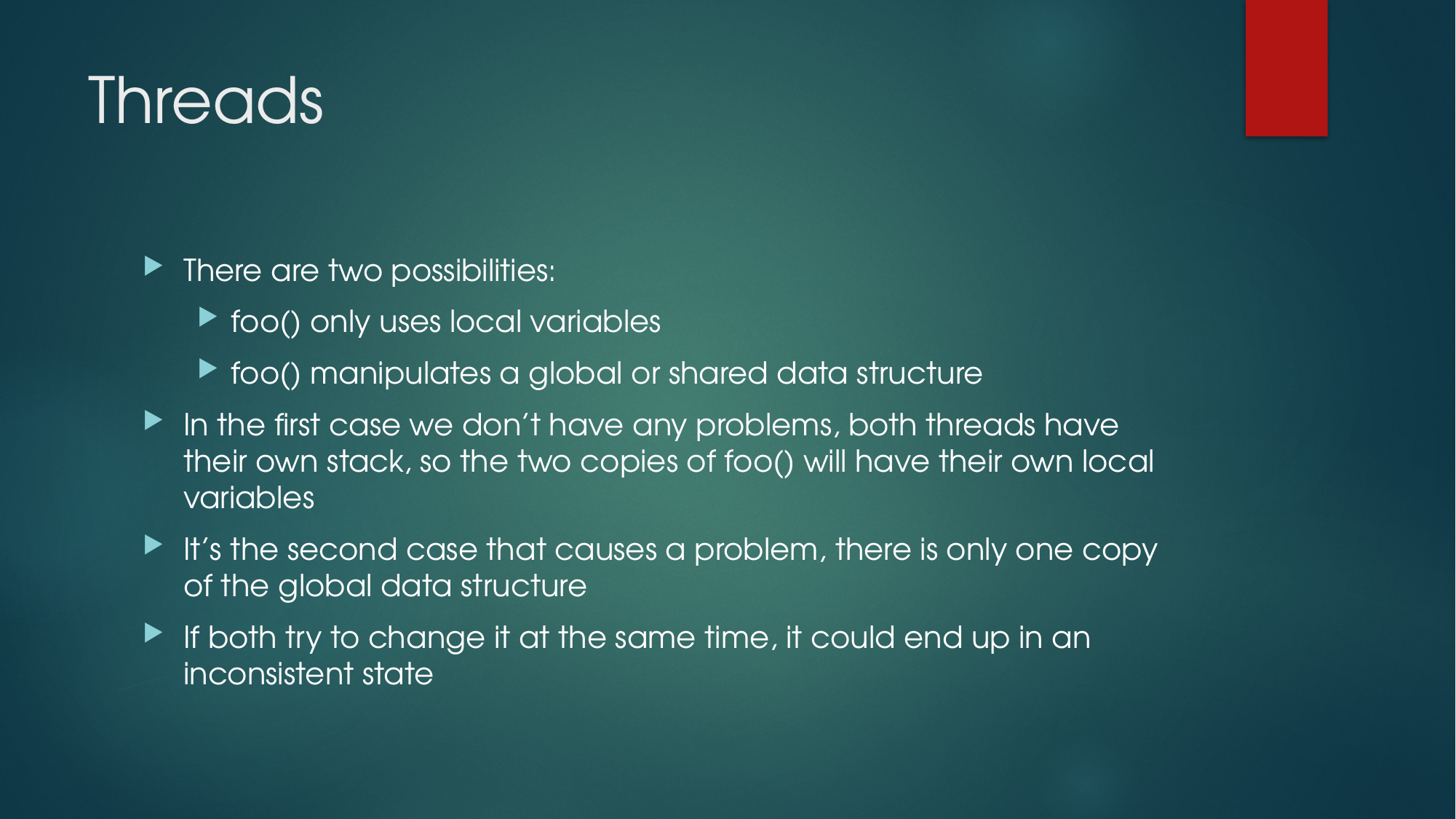

# Threads
There are two possibilities:
foo() only uses local variables
foo() manipulates a global or shared data structure
In the first case we don’t have any problems, both threads have their own stack, so the two copies of foo() will have their own local variables
It’s the second case that causes a problem, there is only one copy of the global data structure
If both try to change it at the same time, it could end up in an inconsistent state